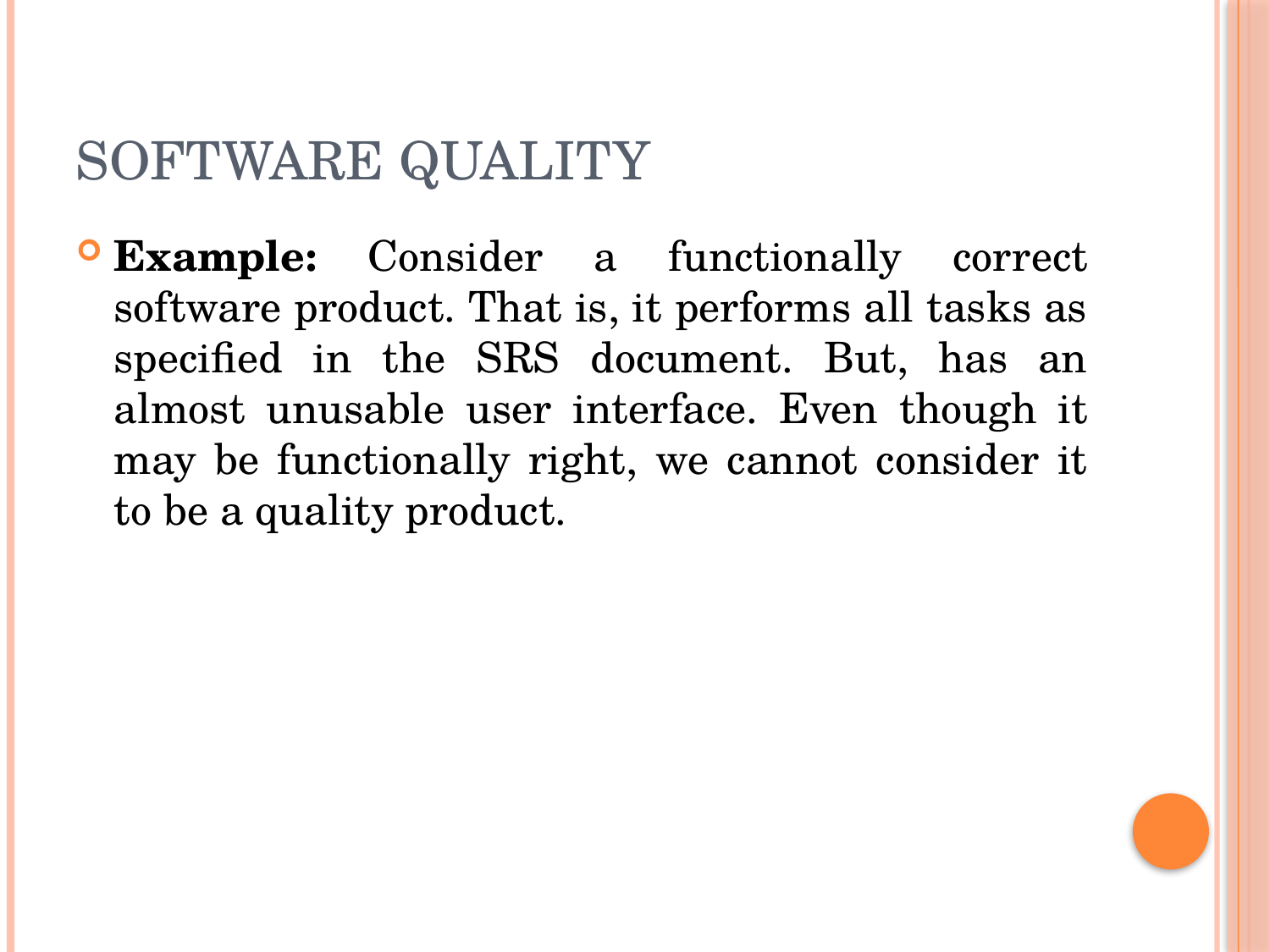

# Software quality
Example: Consider a functionally correct software product. That is, it performs all tasks as specified in the SRS document. But, has an almost unusable user interface. Even though it may be functionally right, we cannot consider it to be a quality product.